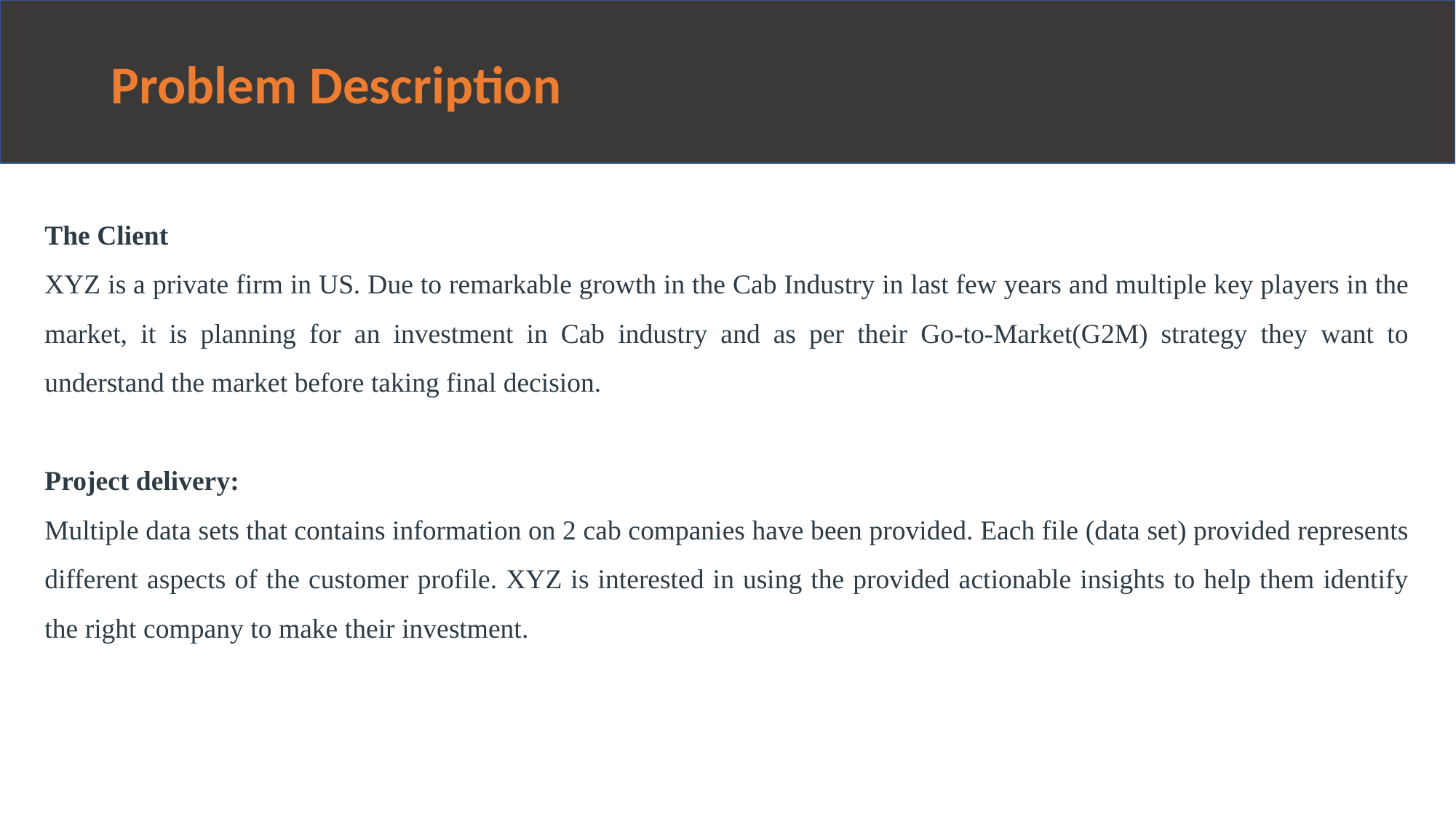

# Problem Description

The Client
XYZ is a private firm in US. Due to remarkable growth in the Cab Industry in last few years and multiple key players in the market, it is planning for an investment in Cab industry and as per their Go-to-Market(G2M) strategy they want to understand the market before taking final decision.

Project delivery:
Multiple data sets that contains information on 2 cab companies have been provided. Each file (data set) provided represents different aspects of the customer profile. XYZ is interested in using the provided actionable insights to help them identify the right company to make their investment.